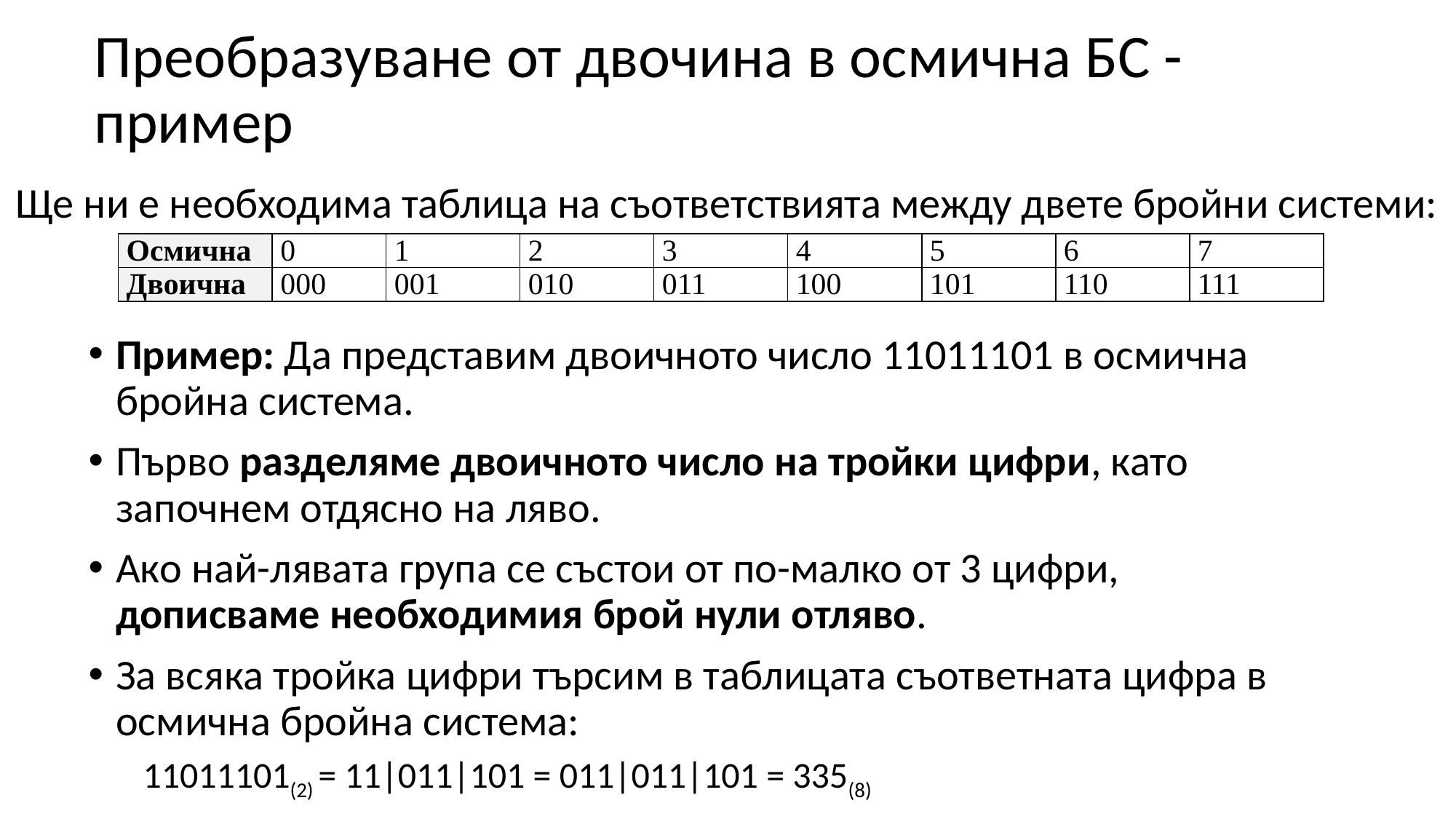

# Преобразуване от двочина в осмична БС - пример
Ще ни е необходима таблица на съответствията между двете бройни системи:
| Осмична | 0 | 1 | 2 | 3 | 4 | 5 | 6 | 7 |
| --- | --- | --- | --- | --- | --- | --- | --- | --- |
| Двоична | 000 | 001 | 010 | 011 | 100 | 101 | 110 | 111 |
Пример: Да представим двоичното число 11011101 в осмична бройна система.
Първо разделяме двоичното число на тройки цифри, като започнем отдясно на ляво.
Ако най-лявата група се състои от по-малко от 3 цифри, дописваме необходимия брой нули отляво.
За всяка тройка цифри търсим в таблицата съответната цифра в осмична бройна система:
11011101(2) = 11|011|101 = 011|011|101 = 335(8)